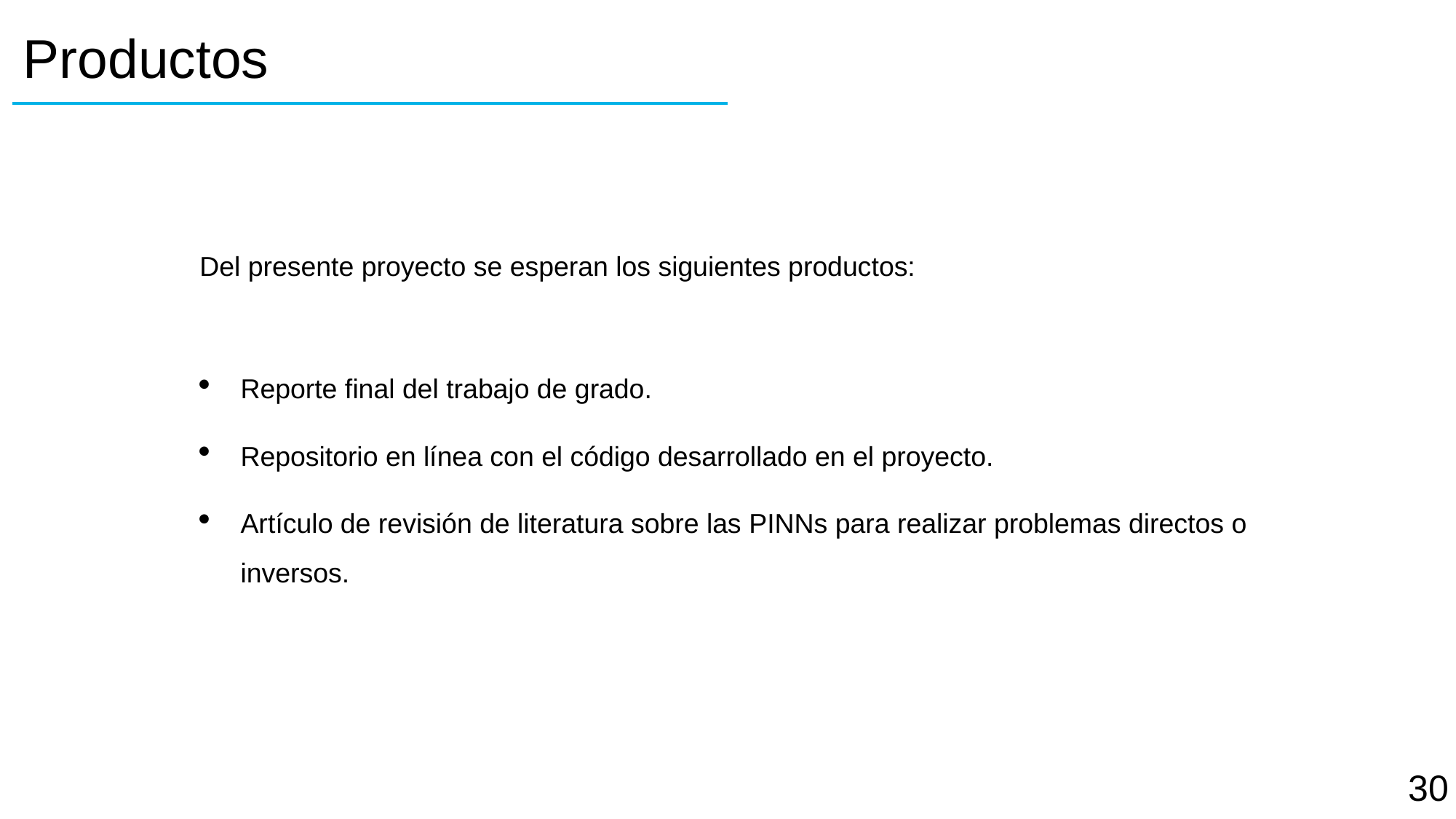

# Productos

Del presente proyecto se esperan los siguientes productos:

Reporte final del trabajo de grado.
Repositorio en línea con el código desarrollado en el proyecto.
Artículo de revisión de literatura sobre las PINNs para realizar problemas directos o inversos.
30